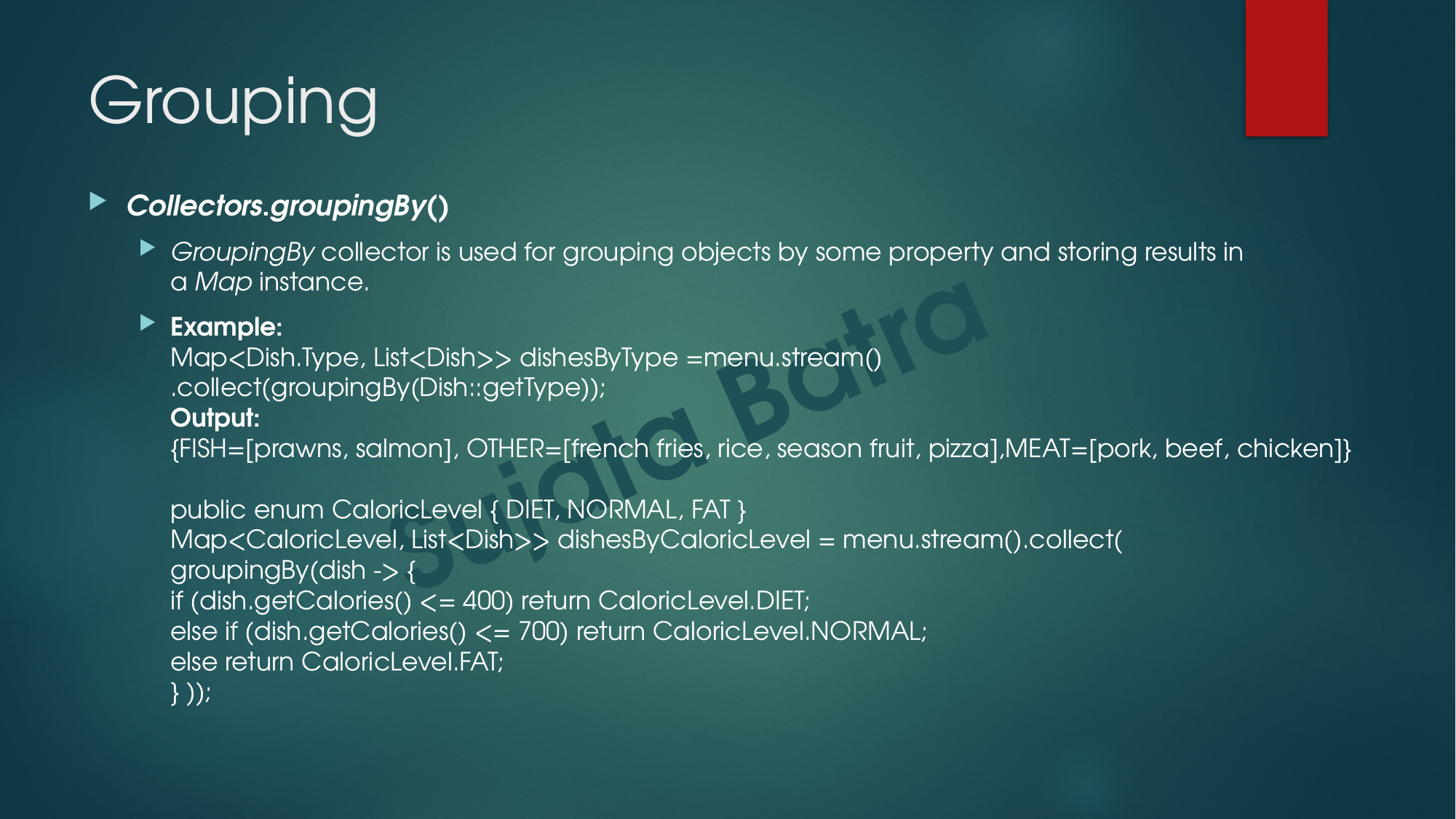

# Grouping
Collectors.groupingBy()
GroupingBy collector is used for grouping objects by some property and storing results in a Map instance.
Example:
Map<Dish.Type, List<Dish>> dishesByType =menu.stream()
.collect(groupingBy(Dish::getType));
Output:
{FISH=[prawns, salmon], OTHER=[french fries, rice, season fruit, pizza],MEAT=[pork, beef, chicken]}
public enum CaloricLevel { DIET, NORMAL, FAT }
Map<CaloricLevel, List<Dish>> dishesByCaloricLevel = menu.stream().collect(
groupingBy(dish -> {
if (dish.getCalories() <= 400) return CaloricLevel.DIET;
else if (dish.getCalories() <= 700) return CaloricLevel.NORMAL;
else return CaloricLevel.FAT;
} ));